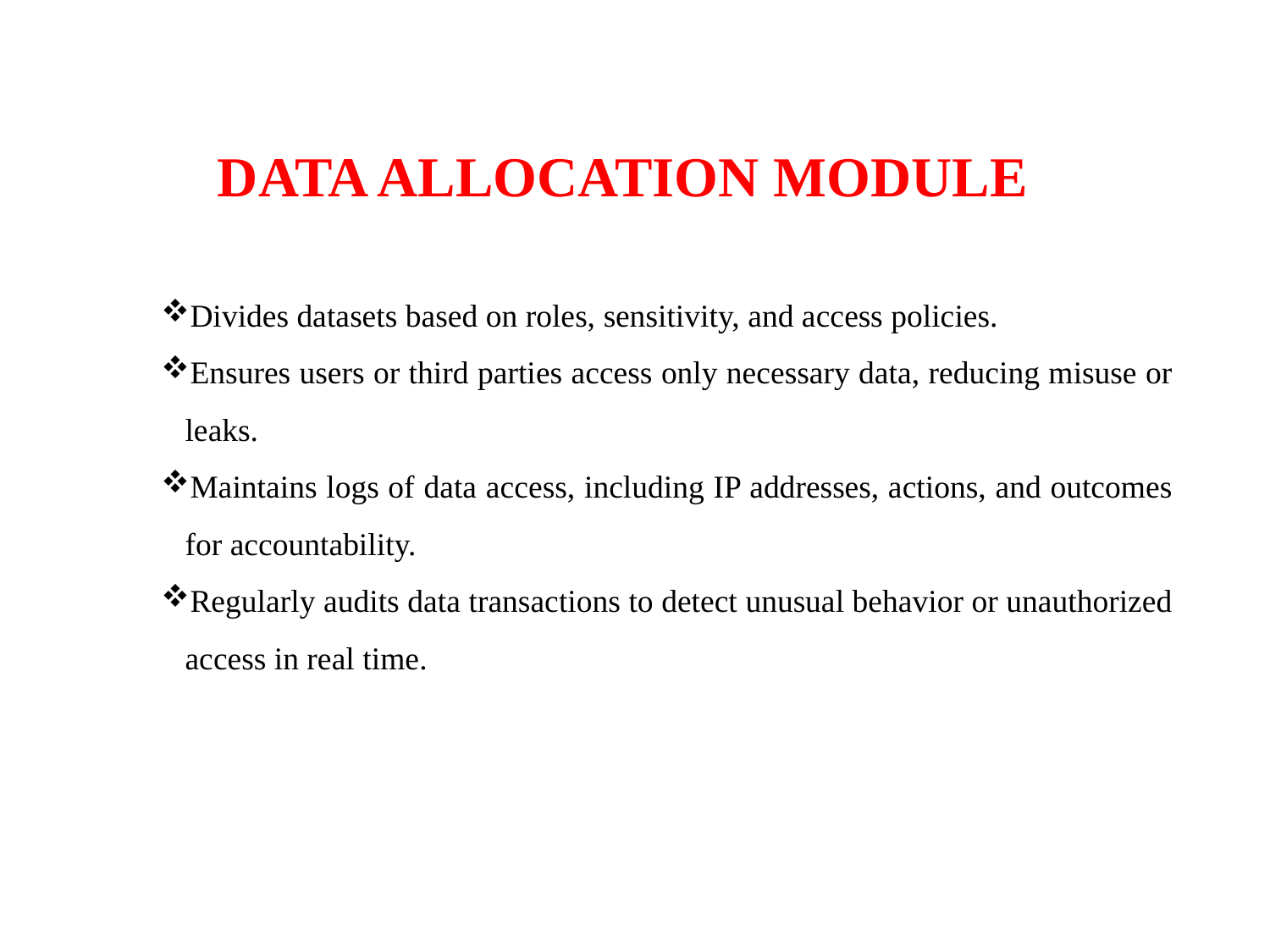

# DATA ALLOCATION MODULE
Divides datasets based on roles, sensitivity, and access policies.
Ensures users or third parties access only necessary data, reducing misuse or leaks.
Maintains logs of data access, including IP addresses, actions, and outcomes for accountability.
Regularly audits data transactions to detect unusual behavior or unauthorized access in real time.